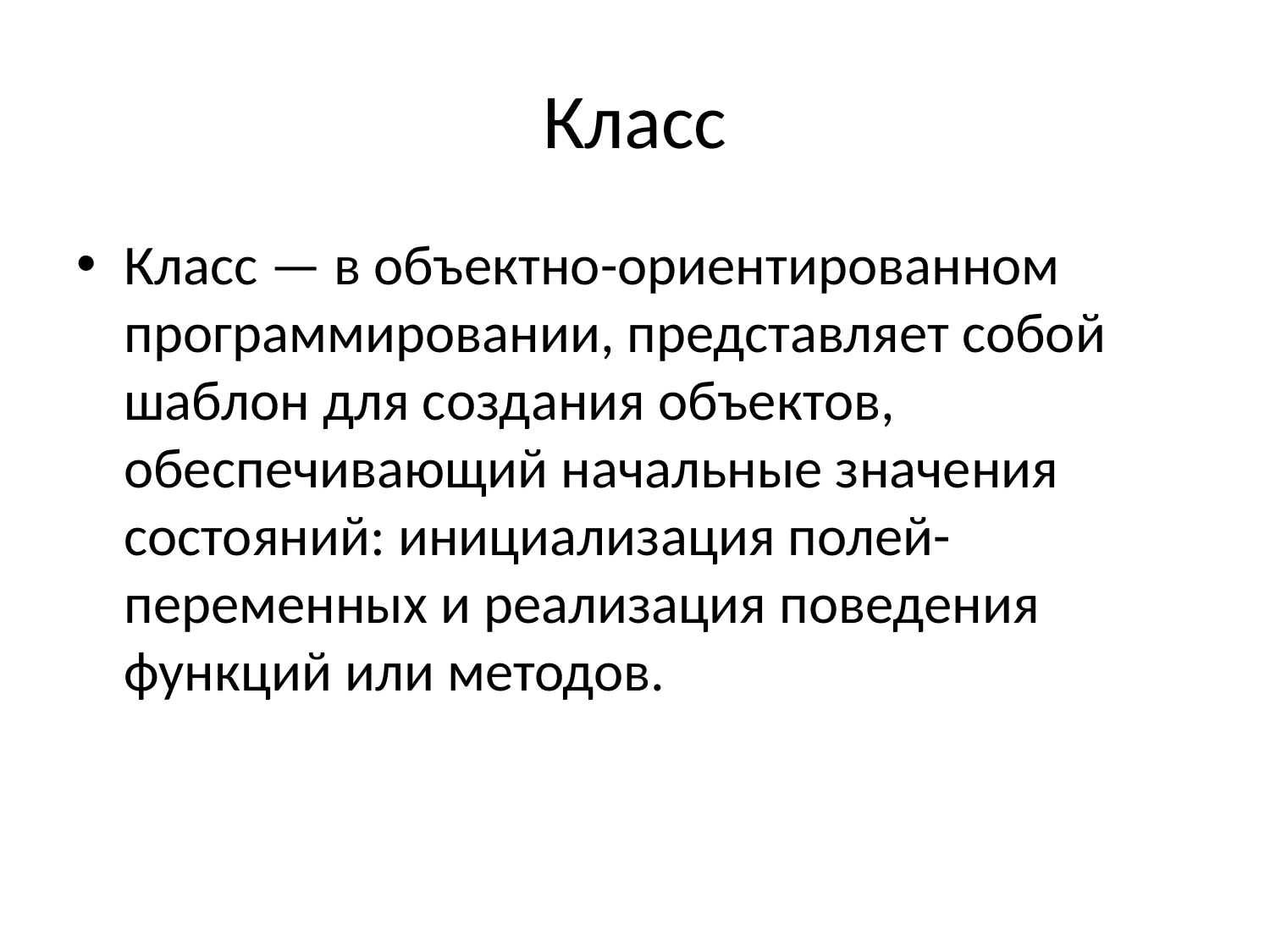

# Класс
Класс — в объектно-ориентированном программировании, представляет собой шаблон для создания объектов, обеспечивающий начальные значения состояний: инициализация полей-переменных и реализация поведения функций или методов.